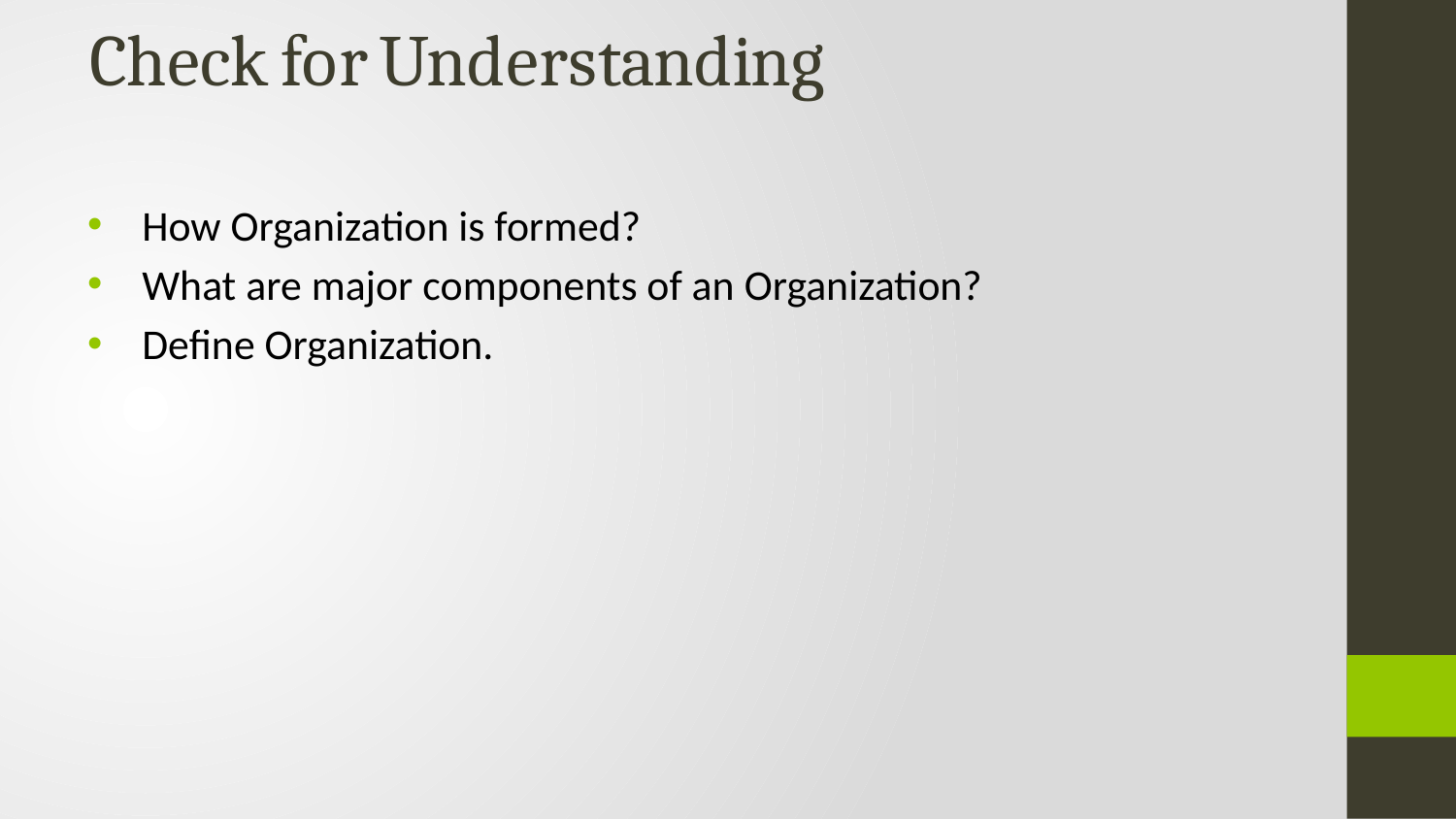

# Check for Understanding
How Organization is formed?
What are major components of an Organization?
Define Organization.